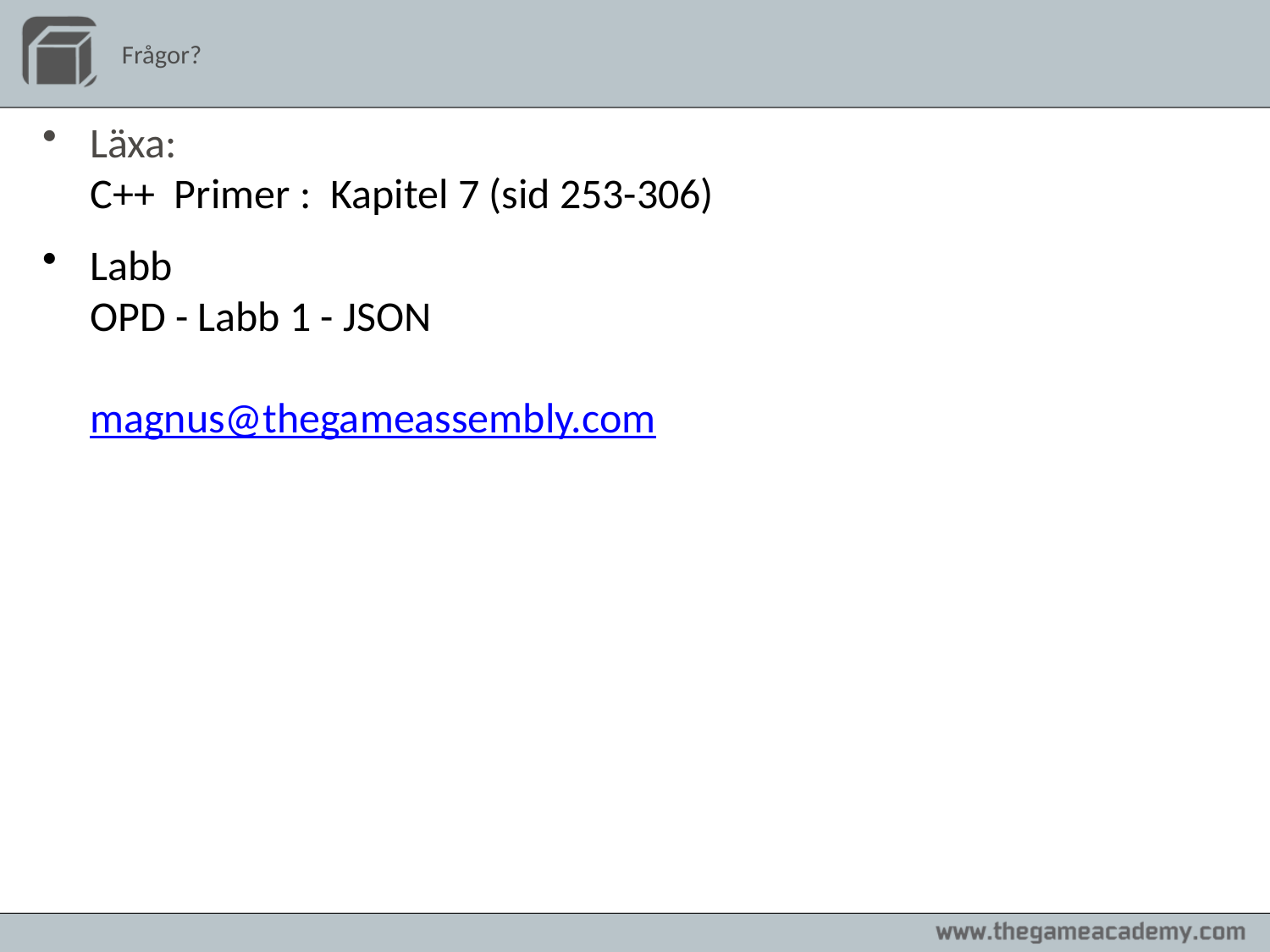

# Frågor?
Läxa:
C++  Primer :  Kapitel 7 (sid 253-306)
Labb
OPD - Labb 1 - JSON
magnus@thegameassembly.com